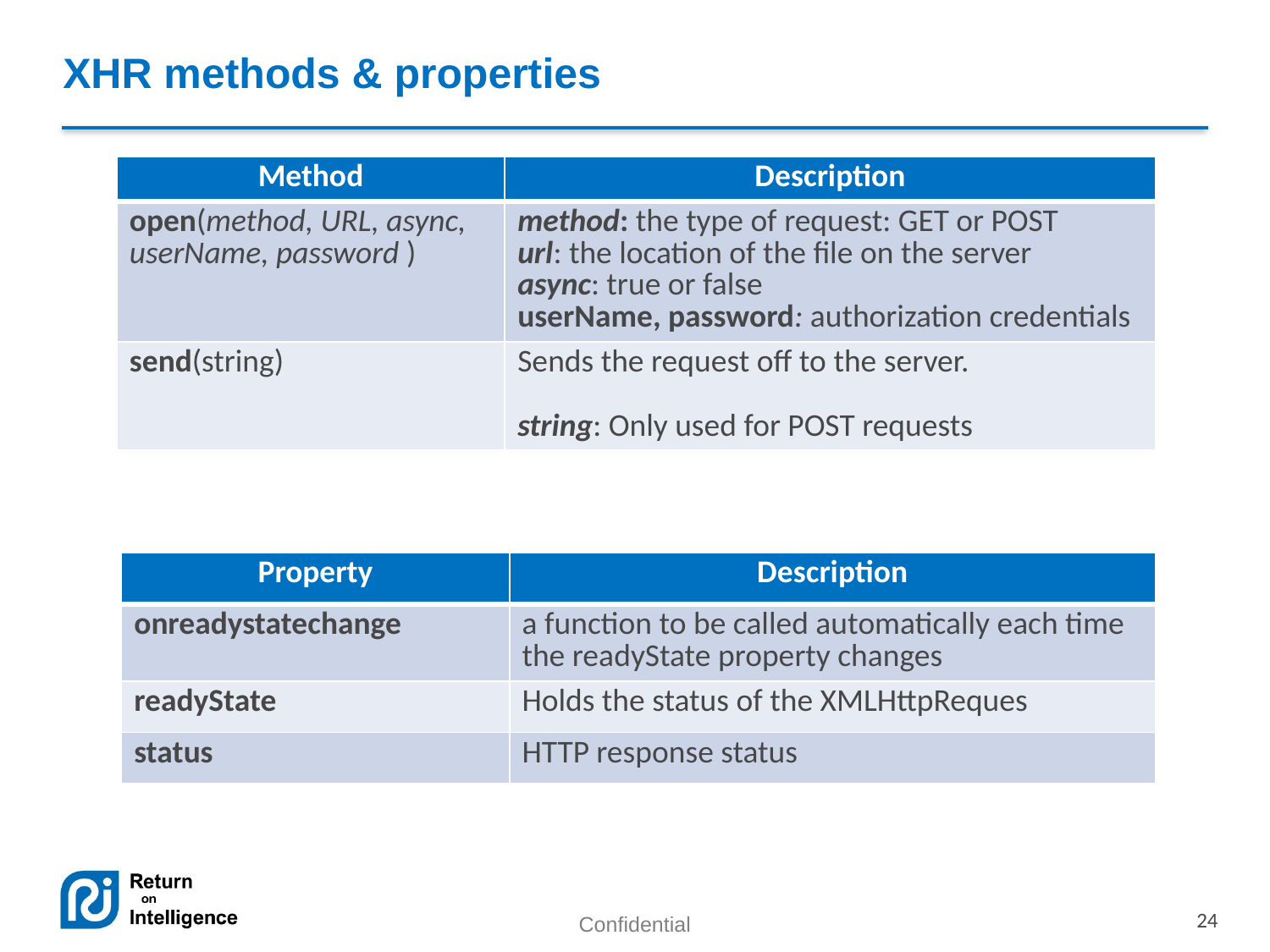

# XHR methods & properties
| Method | Description |
| --- | --- |
| open(method, URL, async, userName, password ) | method: the type of request: GET or POST url: the location of the file on the server async: true or false userName, password: authorization credentials |
| send(string) | Sends the request off to the server. string: Only used for POST requests |
| Property | Description |
| --- | --- |
| onreadystatechange | a function to be called automatically each time the readyState property changes |
| readyState | Holds the status of the XMLHttpReques |
| status | HTTP response status |